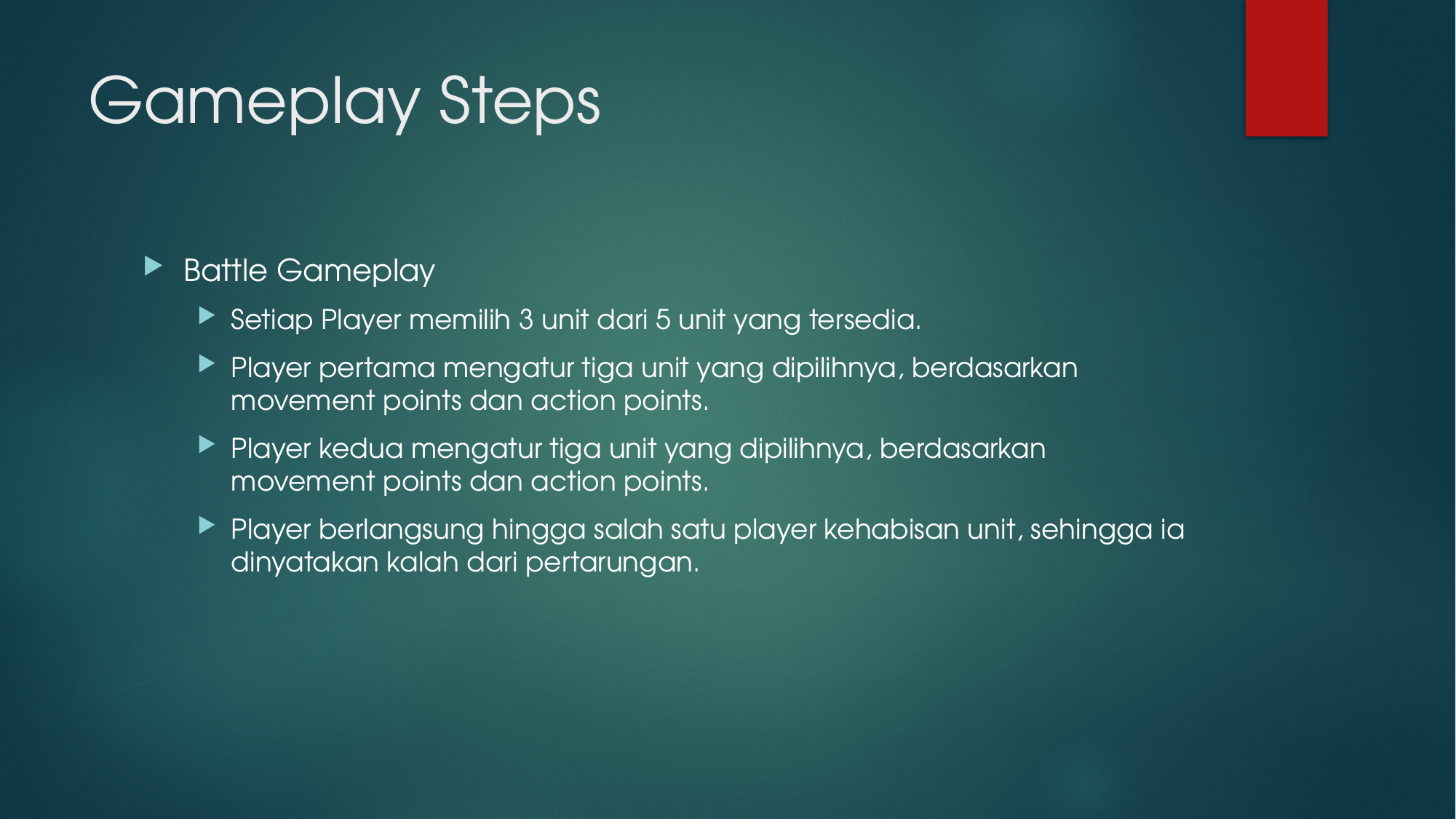

# Gameplay Steps
Battle Gameplay
Setiap Player memilih 3 unit dari 5 unit yang tersedia.
Player pertama mengatur tiga unit yang dipilihnya, berdasarkan movement points dan action points.
Player kedua mengatur tiga unit yang dipilihnya, berdasarkan movement points dan action points.
Player berlangsung hingga salah satu player kehabisan unit, sehingga ia dinyatakan kalah dari pertarungan.